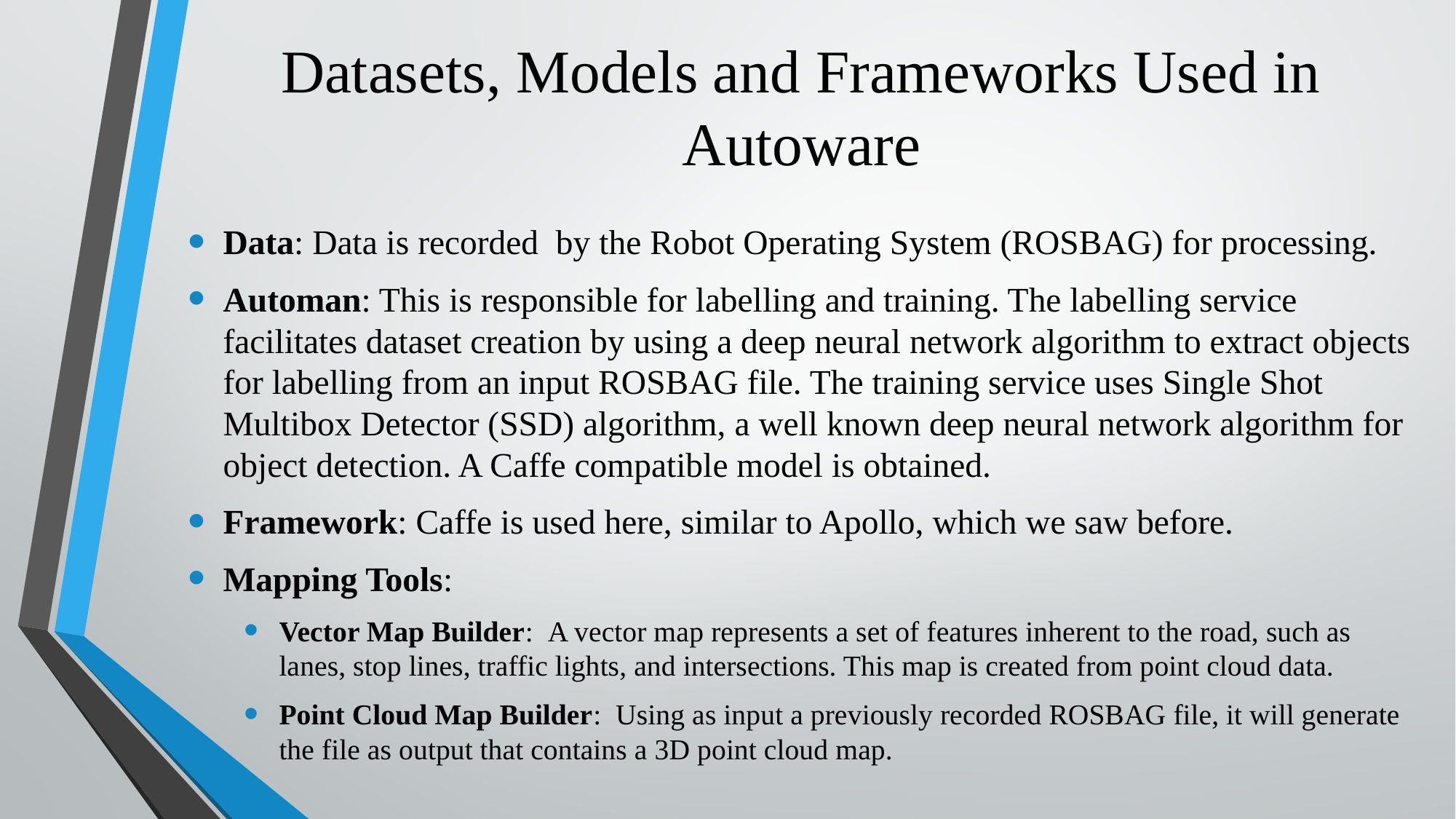

# Datasets, Models and Frameworks Used in Autoware
Data: Data is recorded  by the Robot Operating System (ROSBAG) for processing.
Automan: This is responsible for labelling and training. The labelling service facilitates dataset creation by using a deep neural network algorithm to extract objects for labelling from an input ROSBAG file. The training service uses Single Shot Multibox Detector (SSD) algorithm, a well known deep neural network algorithm for object detection. A Caffe compatible model is obtained.
Framework: Caffe is used here, similar to Apollo, which we saw before.
Mapping Tools:
Vector Map Builder:  A vector map represents a set of features inherent to the road, such as lanes, stop lines, traffic lights, and intersections. This map is created from point cloud data.
Point Cloud Map Builder:  Using as input a previously recorded ROSBAG file, it will generate the file as output that contains a 3D point cloud map.